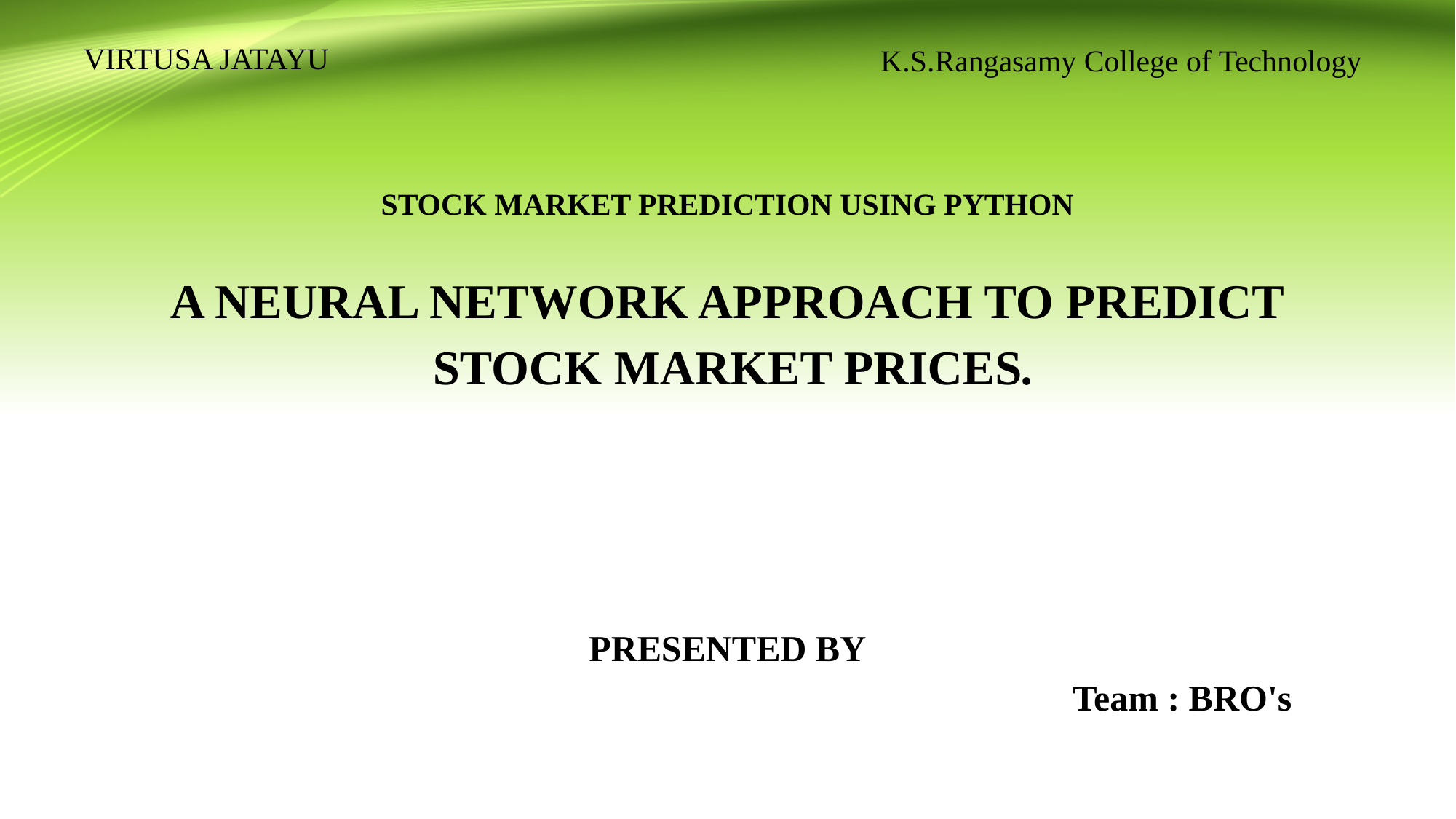

VIRTUSA JATAYU
# K.S.Rangasamy College of Technology

STOCK MARKET PREDICTION USING PYTHON

A NEURAL NETWORK APPROACH TO PREDICT
 STOCK MARKET PRICES.

  											 PRESENTED BY
                                                  				    Team : BRO's